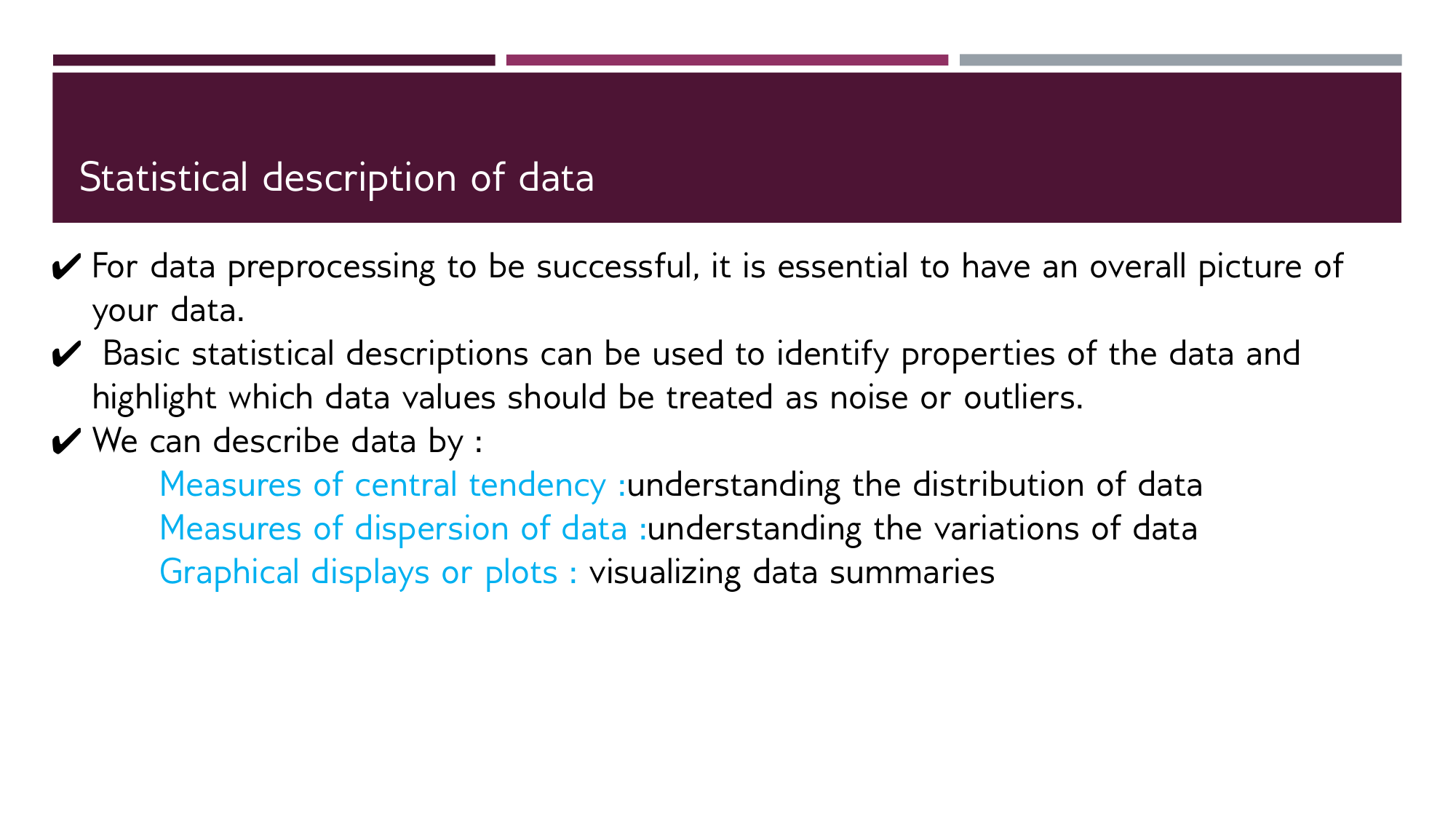

# Statistical description of data
For data preprocessing to be successful, it is essential to have an overall picture of your data.
 Basic statistical descriptions can be used to identify properties of the data and highlight which data values should be treated as noise or outliers.
We can describe data by :
          Measures of central tendency :understanding the distribution of data
          Measures of dispersion of data :understanding the variations of data
          Graphical displays or plots : visualizing data summaries